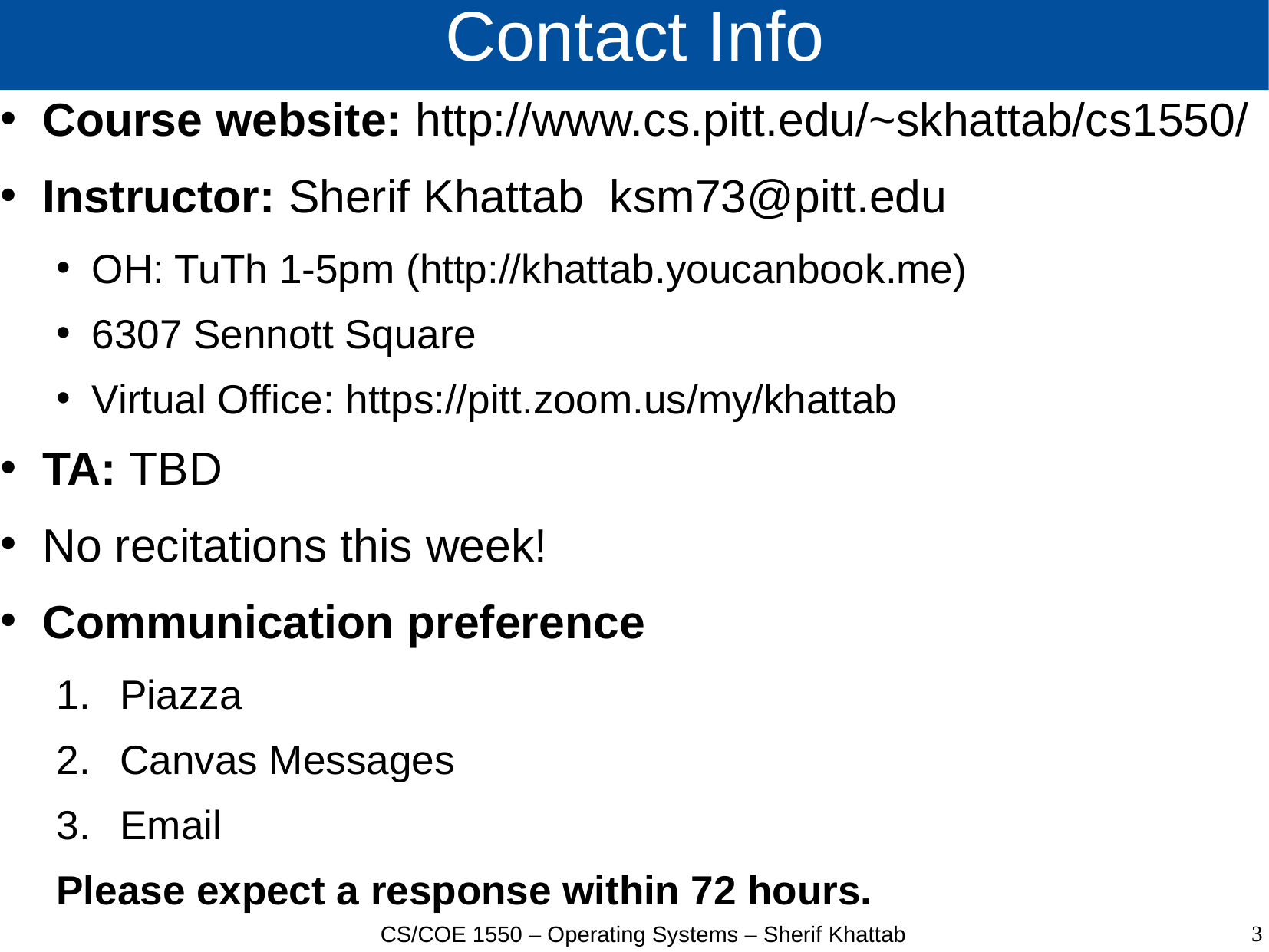

# Contact Info
Course website: http://www.cs.pitt.edu/~skhattab/cs1550/
Instructor: Sherif Khattab  ksm73@pitt.edu
OH: TuTh 1-5pm (http://khattab.youcanbook.me)
6307 Sennott Square
Virtual Office: https://pitt.zoom.us/my/khattab
TA: TBD
No recitations this week!
Communication preference
Piazza
Canvas Messages
Email
Please expect a response within 72 hours.
3
CS/COE 1550 – Operating Systems – Sherif Khattab